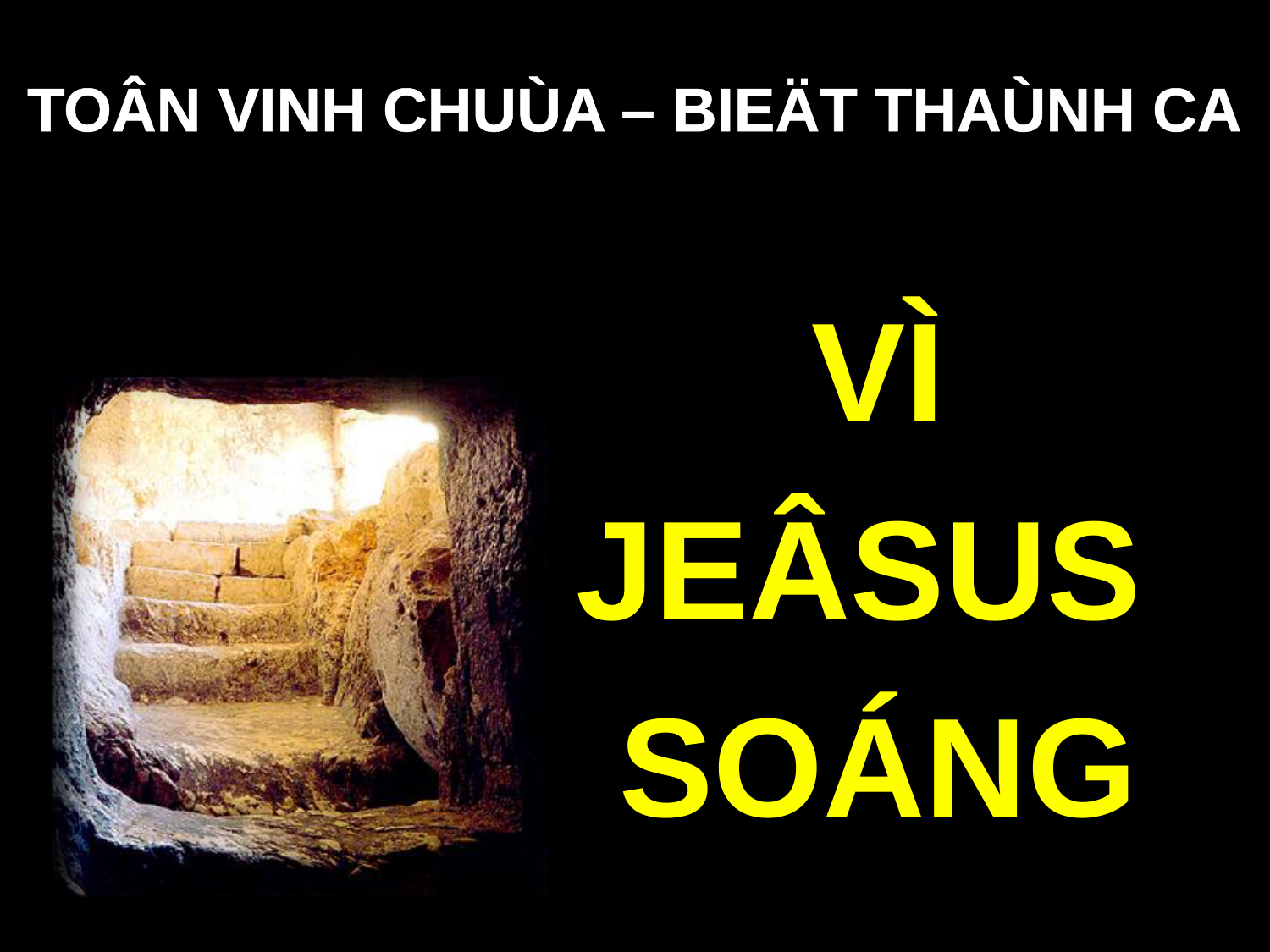

TOÂN VINH CHUÙA – BIEÄT THAÙNH CA
VÌ
JEÂSUS
SOÁNG